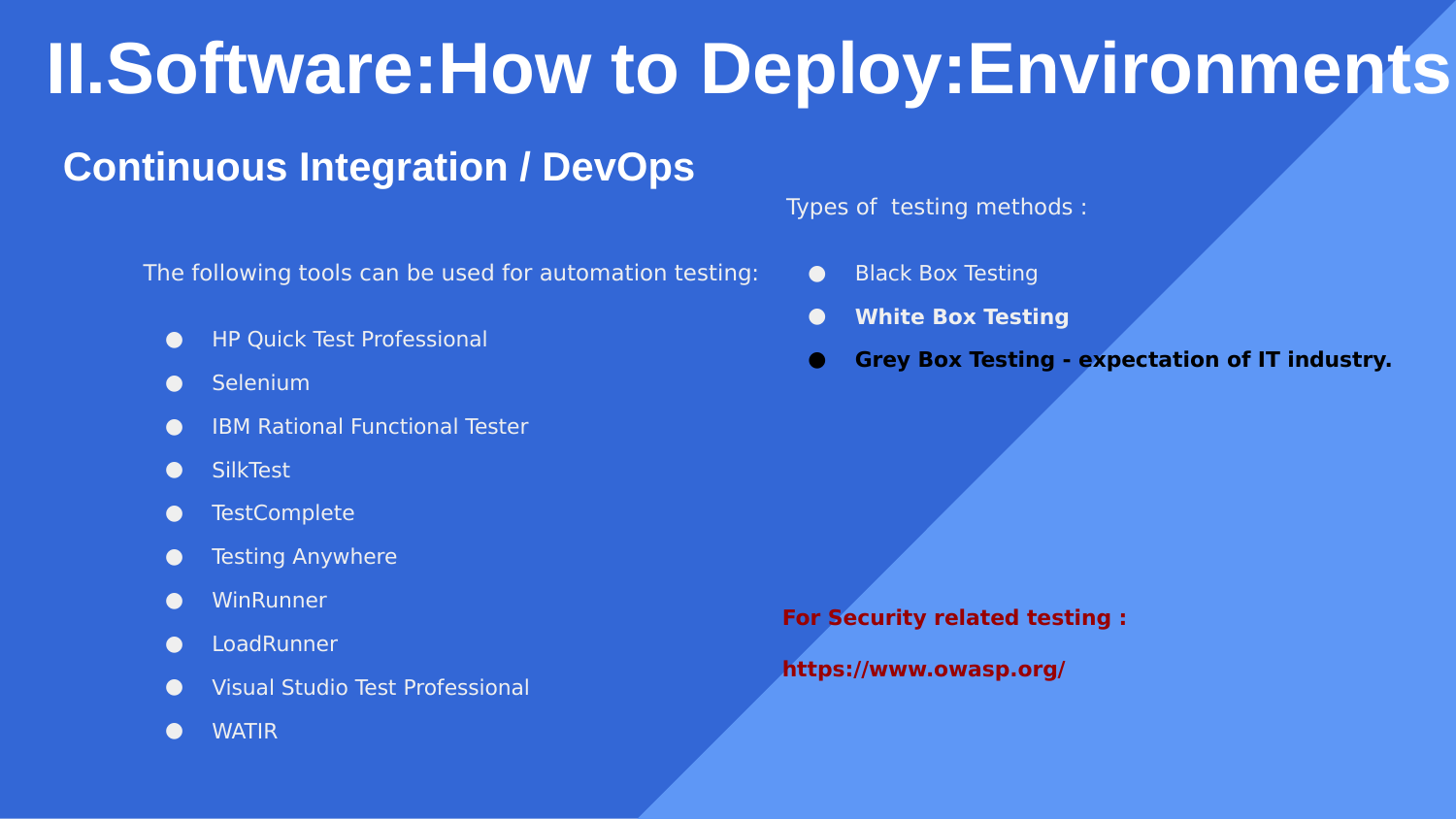

II.Software:How to Deploy:Environments
Continuous Integration / DevOps

Types of  testing methods :
Black Box Testing
White Box Testing
Grey Box Testing - expectation of IT industry.

For Security related testing :
https://www.owasp.org/

The following tools can be used for automation testing:
HP Quick Test Professional
Selenium
IBM Rational Functional Tester
SilkTest
TestComplete
Testing Anywhere
WinRunner
LoadRunner
Visual Studio Test Professional
WATIR